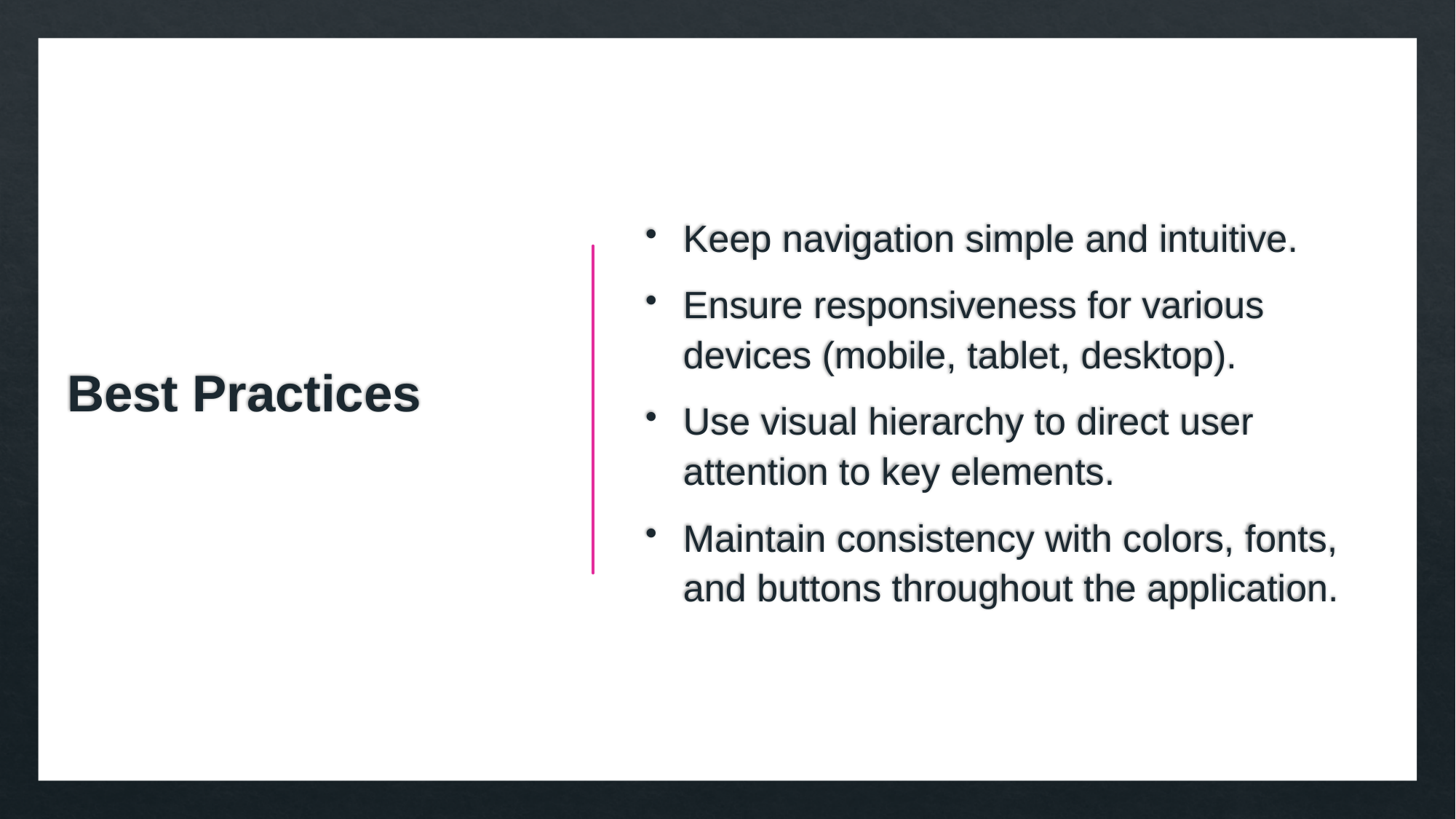

# Best Practices
Keep navigation simple and intuitive.
Ensure responsiveness for various devices (mobile, tablet, desktop).
Use visual hierarchy to direct user attention to key elements.
Maintain consistency with colors, fonts, and buttons throughout the application.